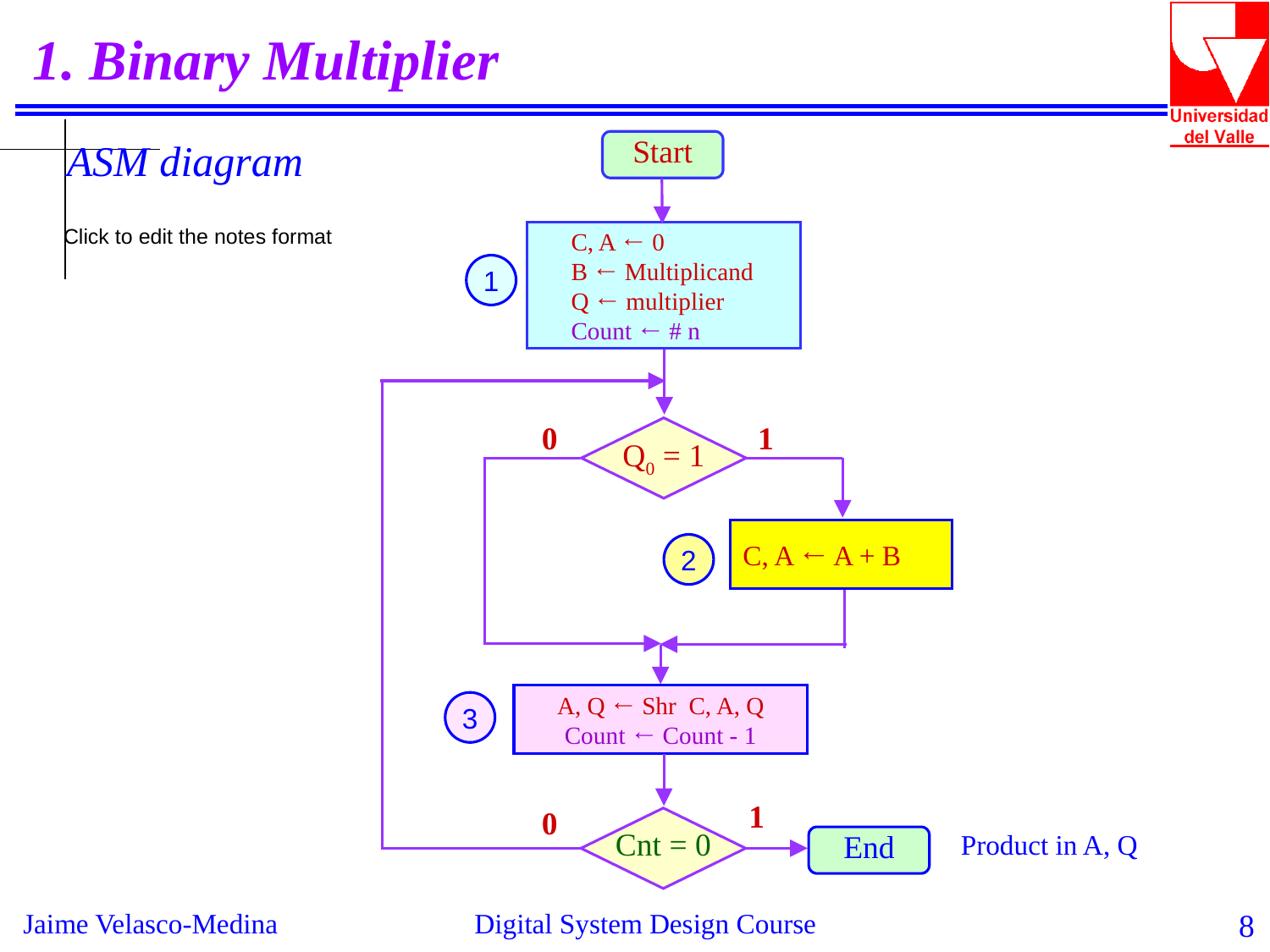

1. Binary Multiplier
Start
ASM diagram
C, A ← 0
B ← Multiplicand
Q ← multiplier
Count ← # n
1
Q0 = 1
1
0
C, A ← A + B
2
A, Q ← Shr  C, A, Q
Count ← Count - 1
3
1
0
Cnt = 0
End
Product in A, Q